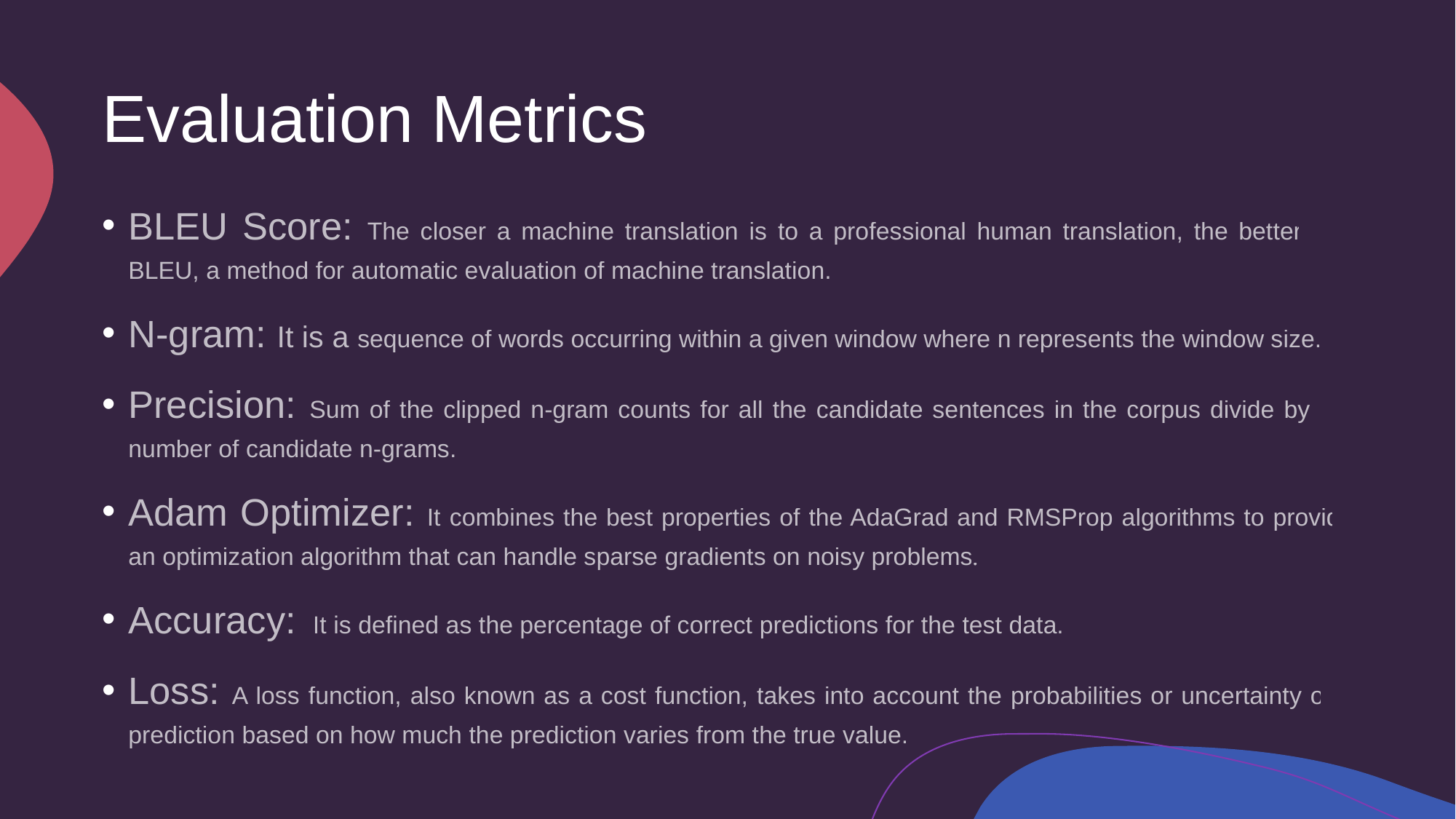

# Evaluation Metrics
BLEU Score: The closer a machine translation is to a professional human translation, the better it is BLEU, a method for automatic evaluation of machine translation.
N-gram: It is a sequence of words occurring within a given window where n represents the window size.
Precision: Sum of the clipped n-gram counts for all the candidate sentences in the corpus divide by the number of candidate n-grams.
Adam Optimizer: It combines the best properties of the AdaGrad and RMSProp algorithms to provide an optimization algorithm that can handle sparse gradients on noisy problems.
Accuracy:  It is defined as the percentage of correct predictions for the test data.
Loss: A loss function, also known as a cost function, takes into account the probabilities or uncertainty of a prediction based on how much the prediction varies from the true value.